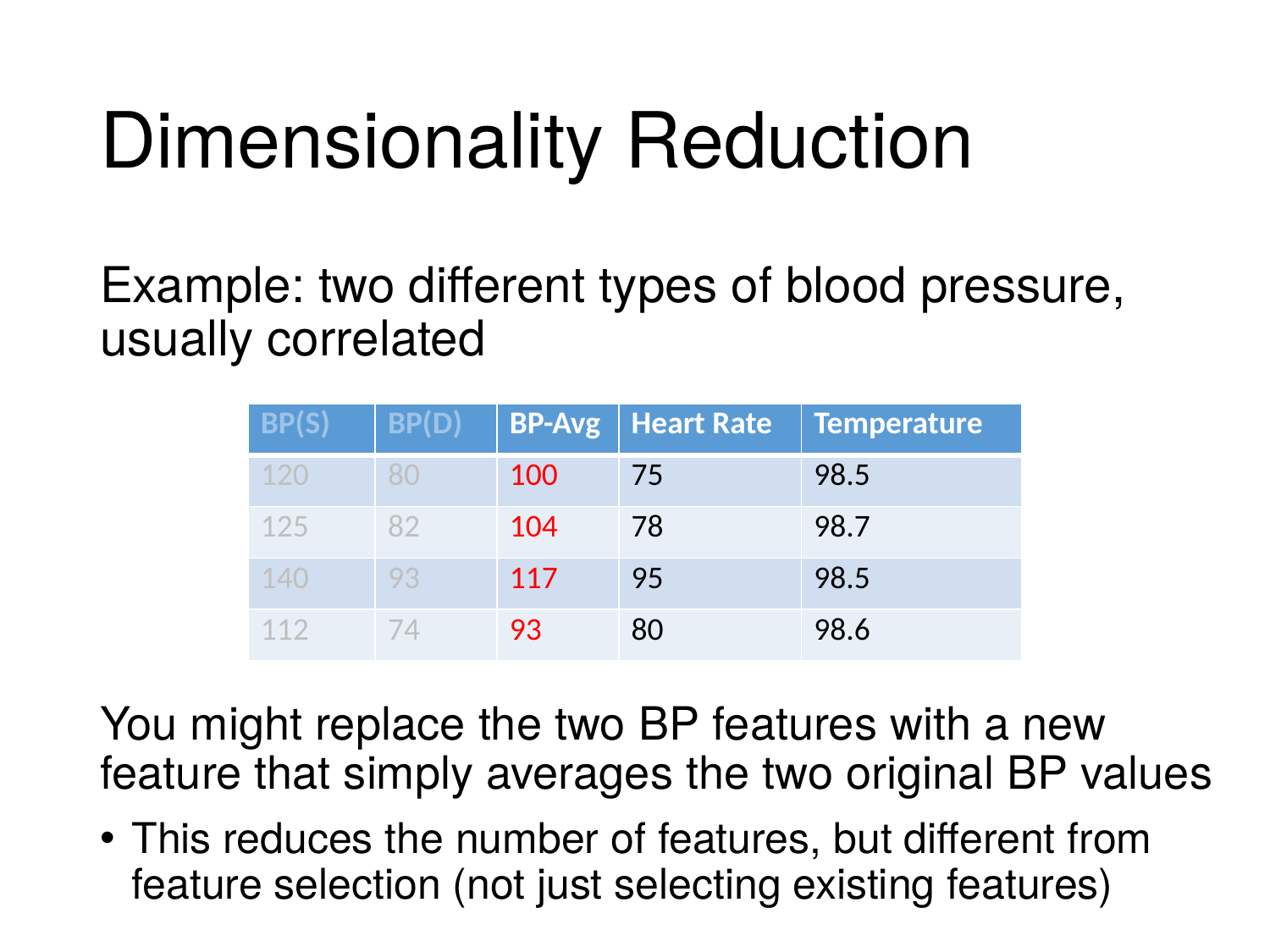

# Dimensionality Reduction
Example: two different types of blood pressure, usually correlated

You might replace the two BP features with a new feature that simply averages the two original BP values
This reduces the number of features, but different from feature selection (not just selecting existing features)
| BP(S) | BP(D) | BP-Avg | Heart Rate | Temperature |
| --- | --- | --- | --- | --- |
| 120 | 80 | 100 | 75 | 98.5 |
| 125 | 82 | 104 | 78 | 98.7 |
| 140 | 93 | 117 | 95 | 98.5 |
| 112 | 74 | 93 | 80 | 98.6 |